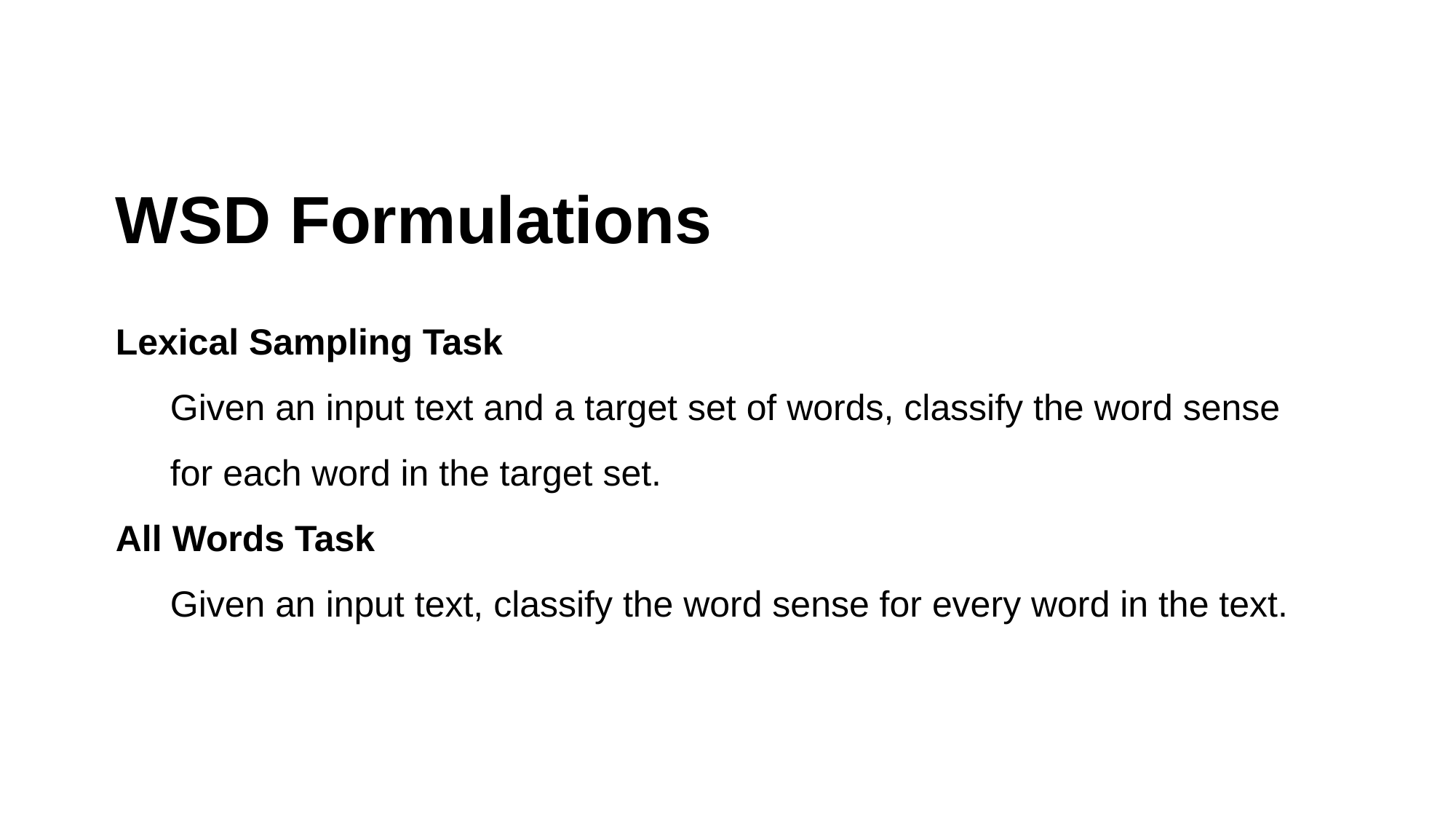

WSD Formulations
Lexical Sampling Task
Given an input text and a target set of words, classify the word sense for each word in the target set.
All Words Task
Given an input text, classify the word sense for every word in the text.